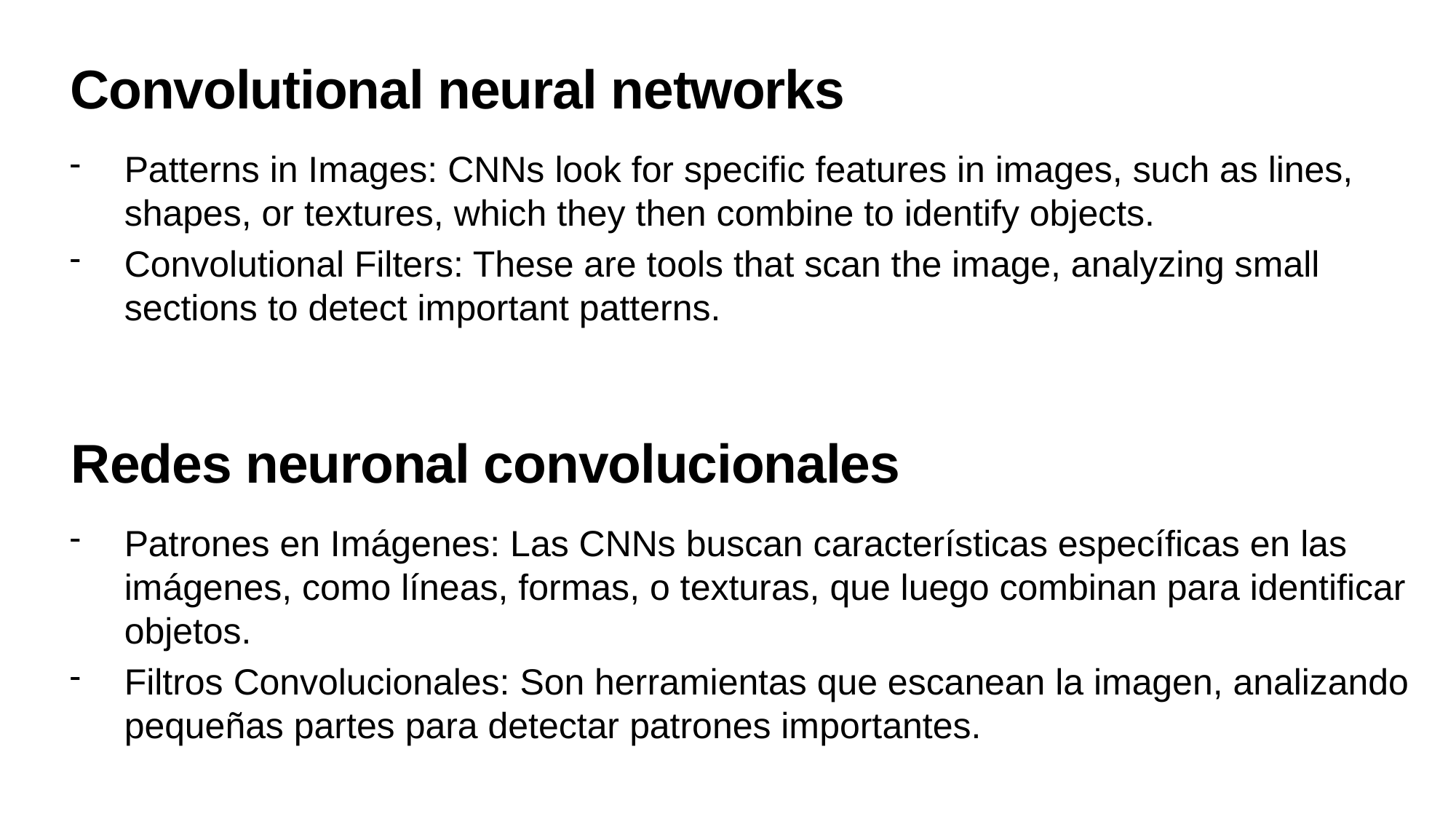

# Convolutional neural networks
Patterns in Images: CNNs look for specific features in images, such as lines, shapes, or textures, which they then combine to identify objects.
Convolutional Filters: These are tools that scan the image, analyzing small sections to detect important patterns.
Redes neuronal convolucionales
Patrones en Imágenes: Las CNNs buscan características específicas en las imágenes, como líneas, formas, o texturas, que luego combinan para identificar objetos.
Filtros Convolucionales: Son herramientas que escanean la imagen, analizando pequeñas partes para detectar patrones importantes.